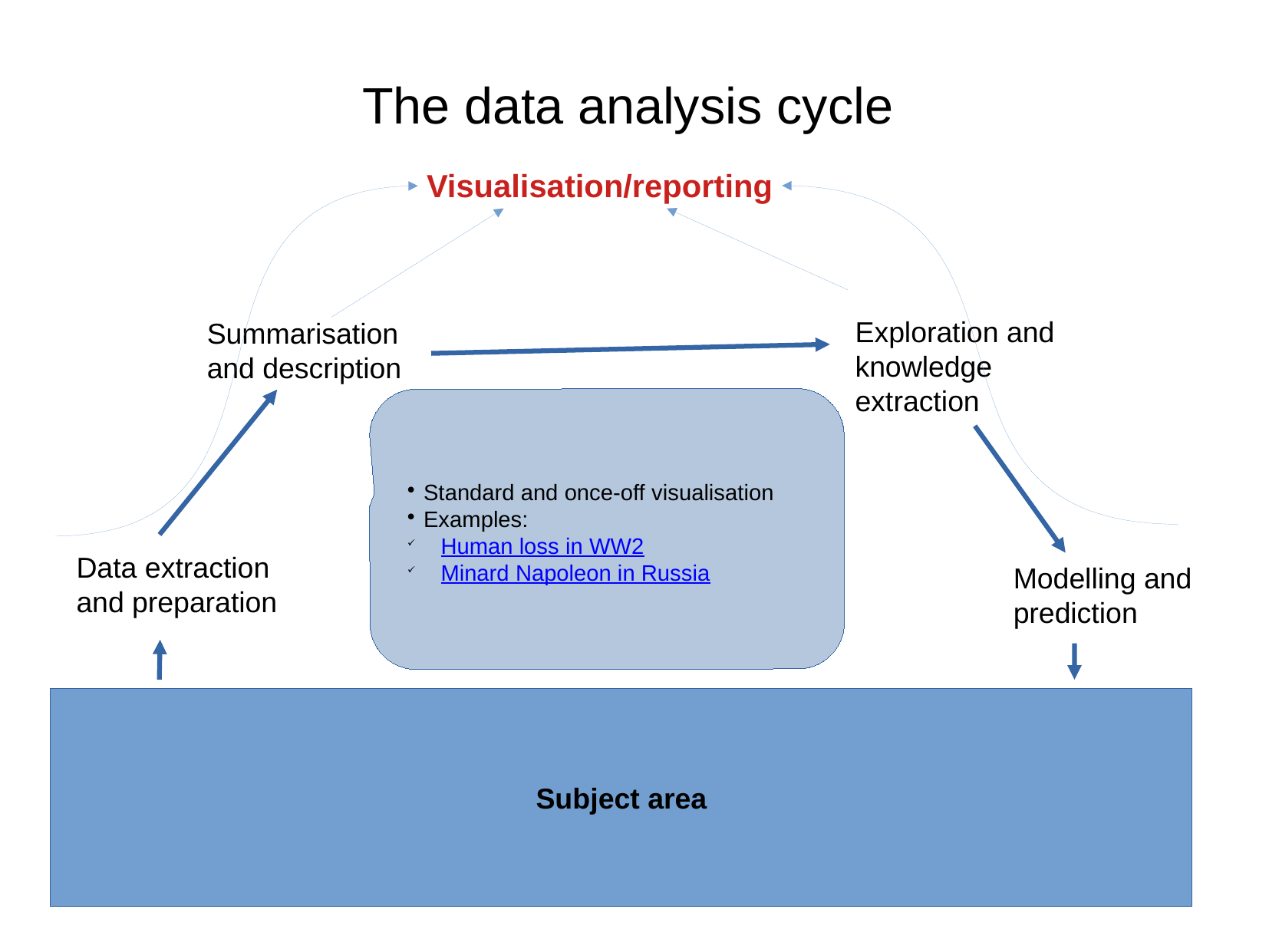

The data analysis cycle

Visualisation/reporting

Exploration and knowledge extraction
Summarisation
and description

 Standard and once-off visualisation
 Examples:
 Human loss in WW2
 Minard Napoleon in Russia
Data extraction and preparation
Modelling and prediction

Subject area